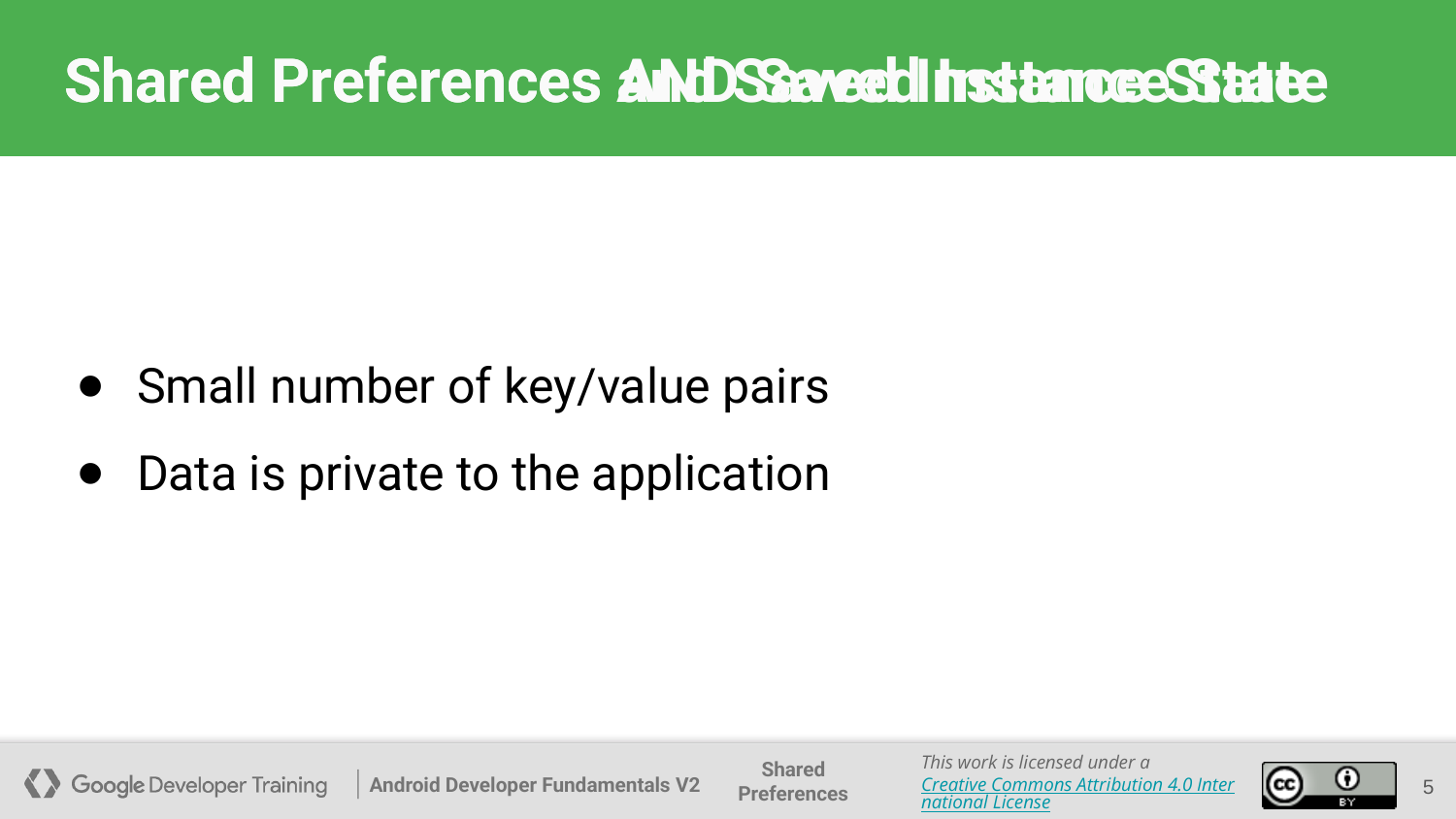

Shared Preferences and Saved Instance State
# Shared Preferences AND Saved Instance State
Small number of key/value pairs
Data is private to the application
5